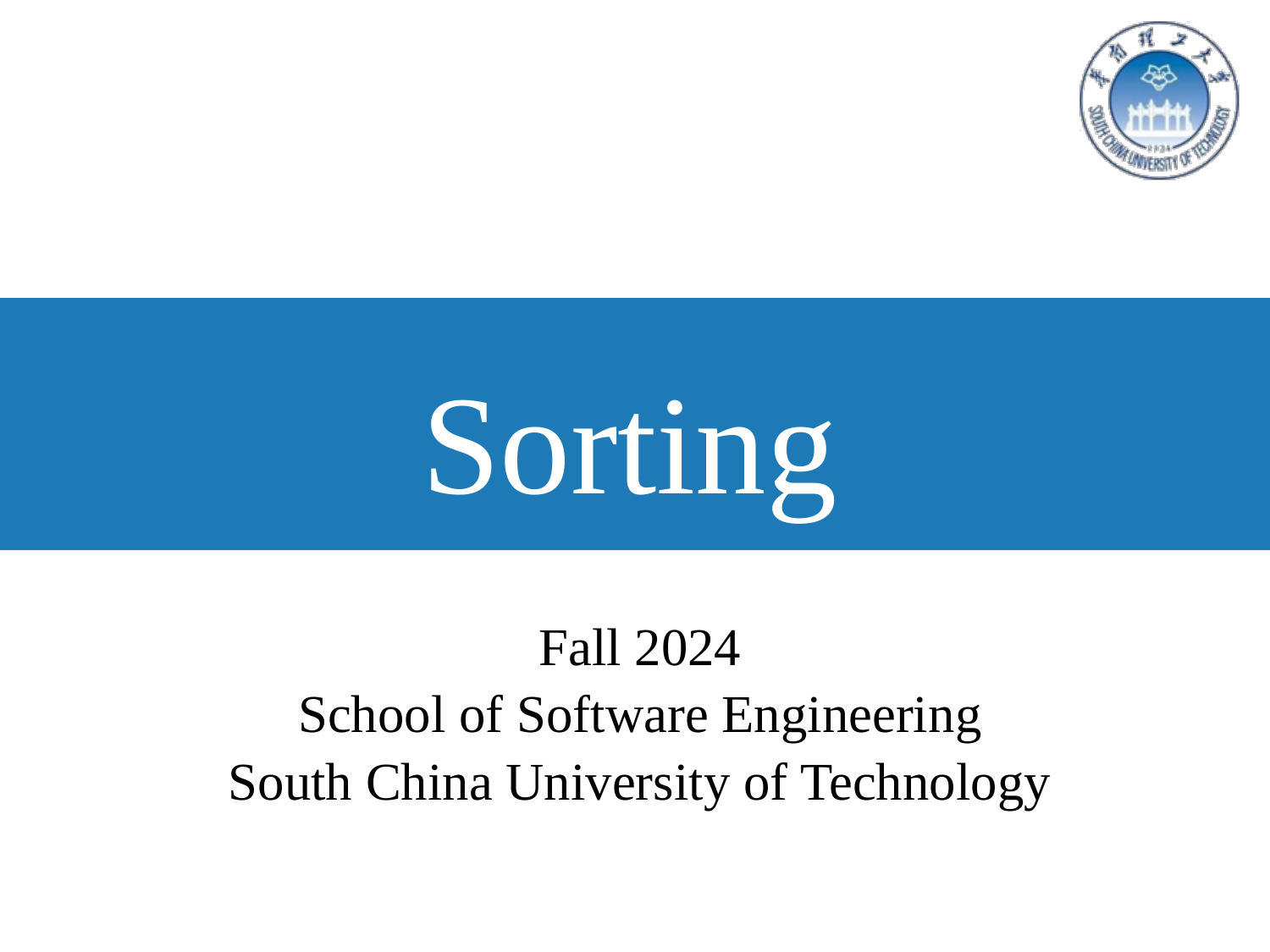

Sorting
Fall 2024
School of Software Engineering
South China University of Technology